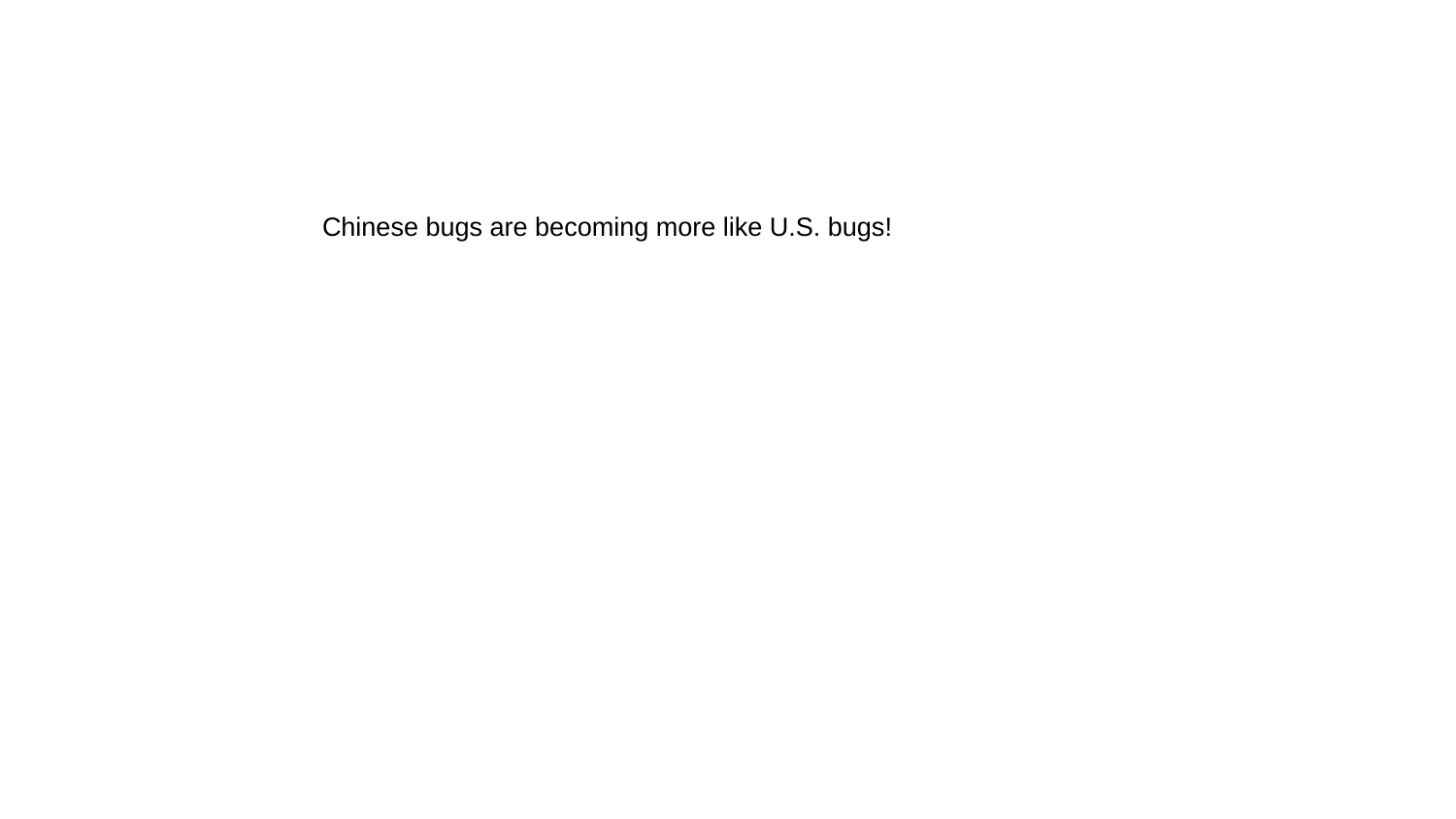

Chinese bugs are becoming more like U.S. bugs!